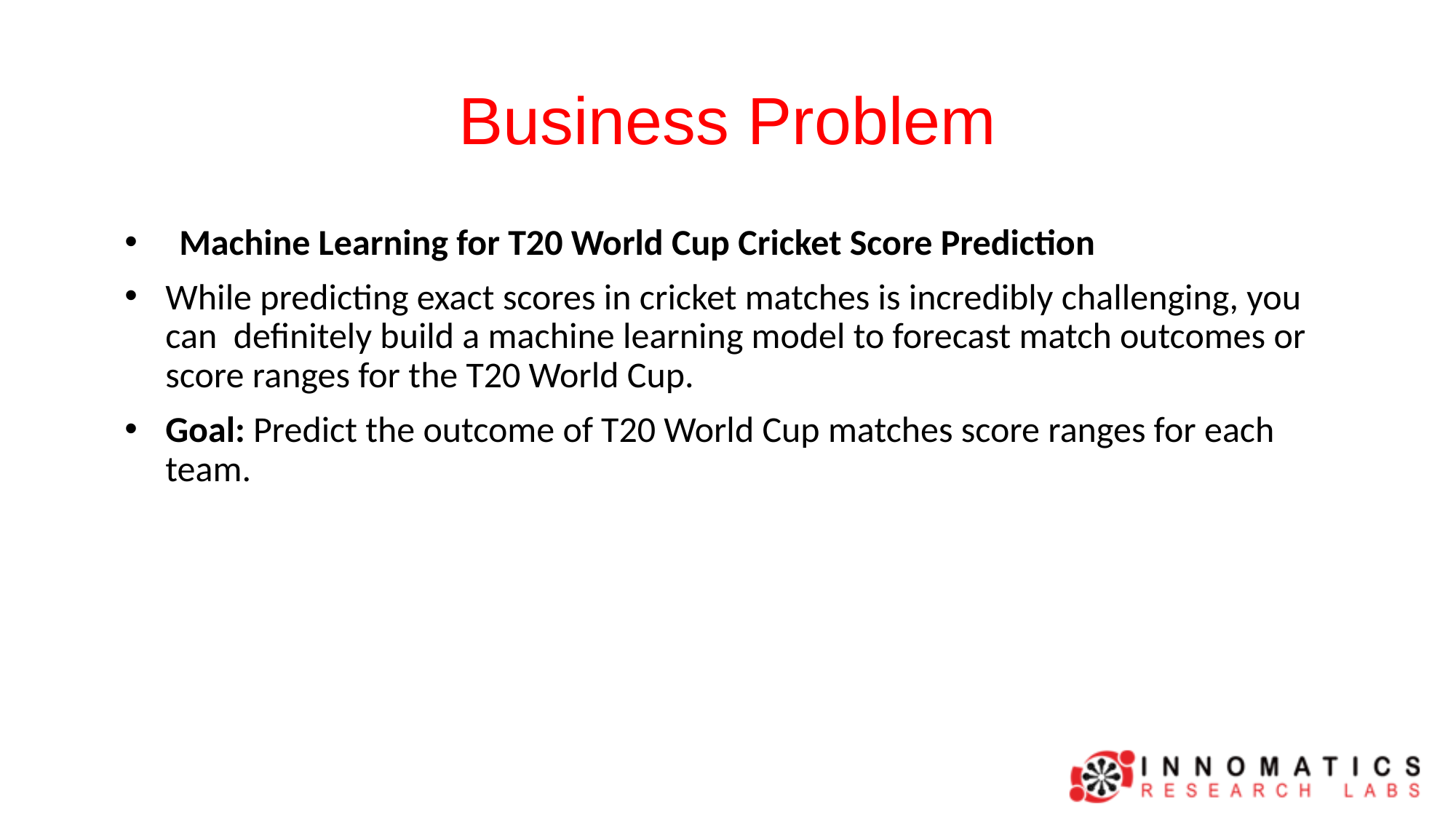

# Business Problem
Machine Learning for T20 World Cup Cricket Score Prediction
While predicting exact scores in cricket matches is incredibly challenging, you can  definitely build a machine learning model to forecast match outcomes or score ranges for the T20 World Cup.
Goal: Predict the outcome of T20 World Cup matches score ranges for each team.